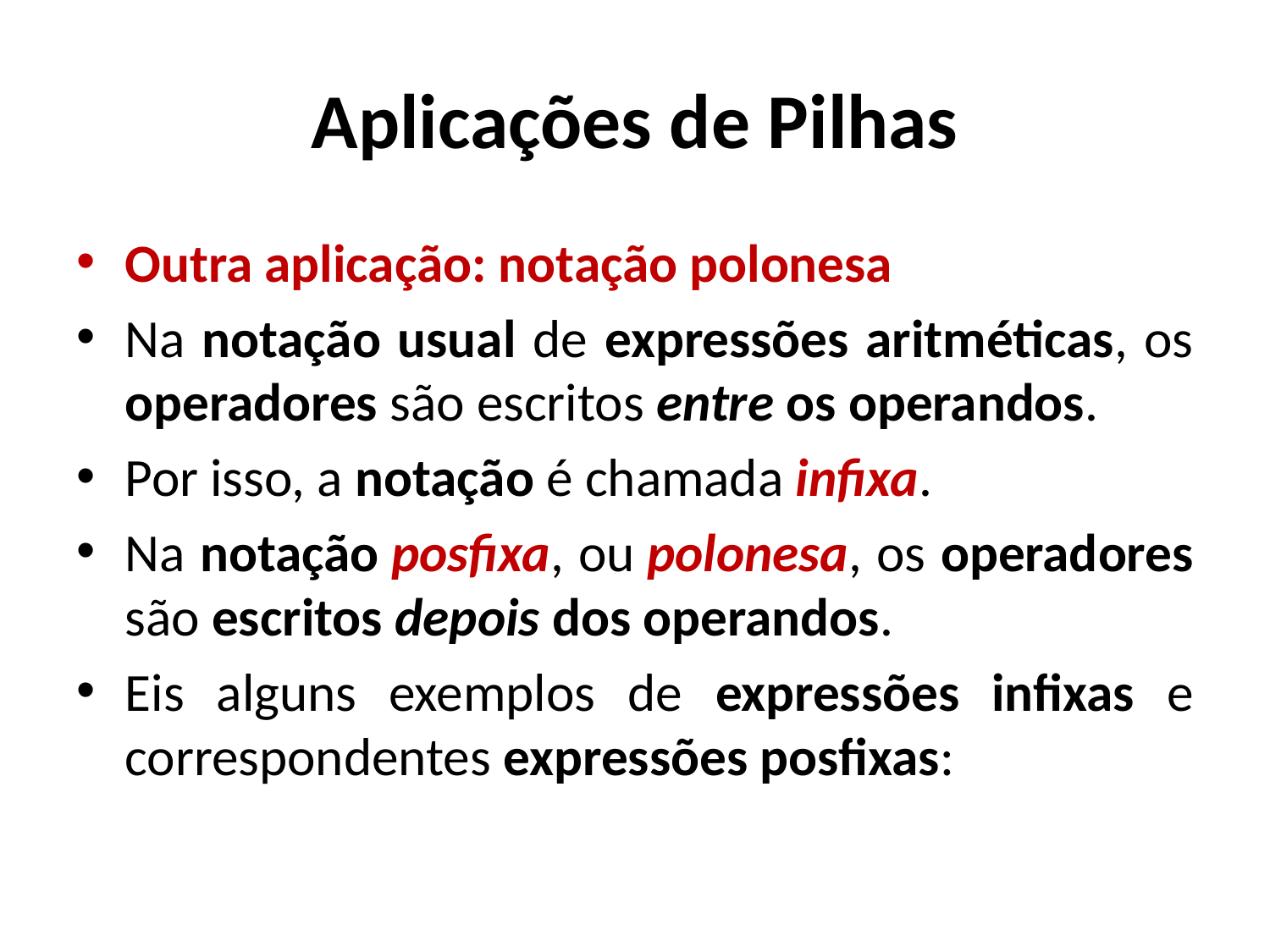

# Aplicações de Pilhas
Outra aplicação: notação polonesa
Na notação usual de expressões aritméticas, os operadores são escritos entre os operandos.
Por isso, a notação é chamada infixa.
Na notação posfixa, ou polonesa, os operadores são escritos depois dos operandos.
Eis alguns exemplos de expressões infixas e correspondentes expressões posfixas: